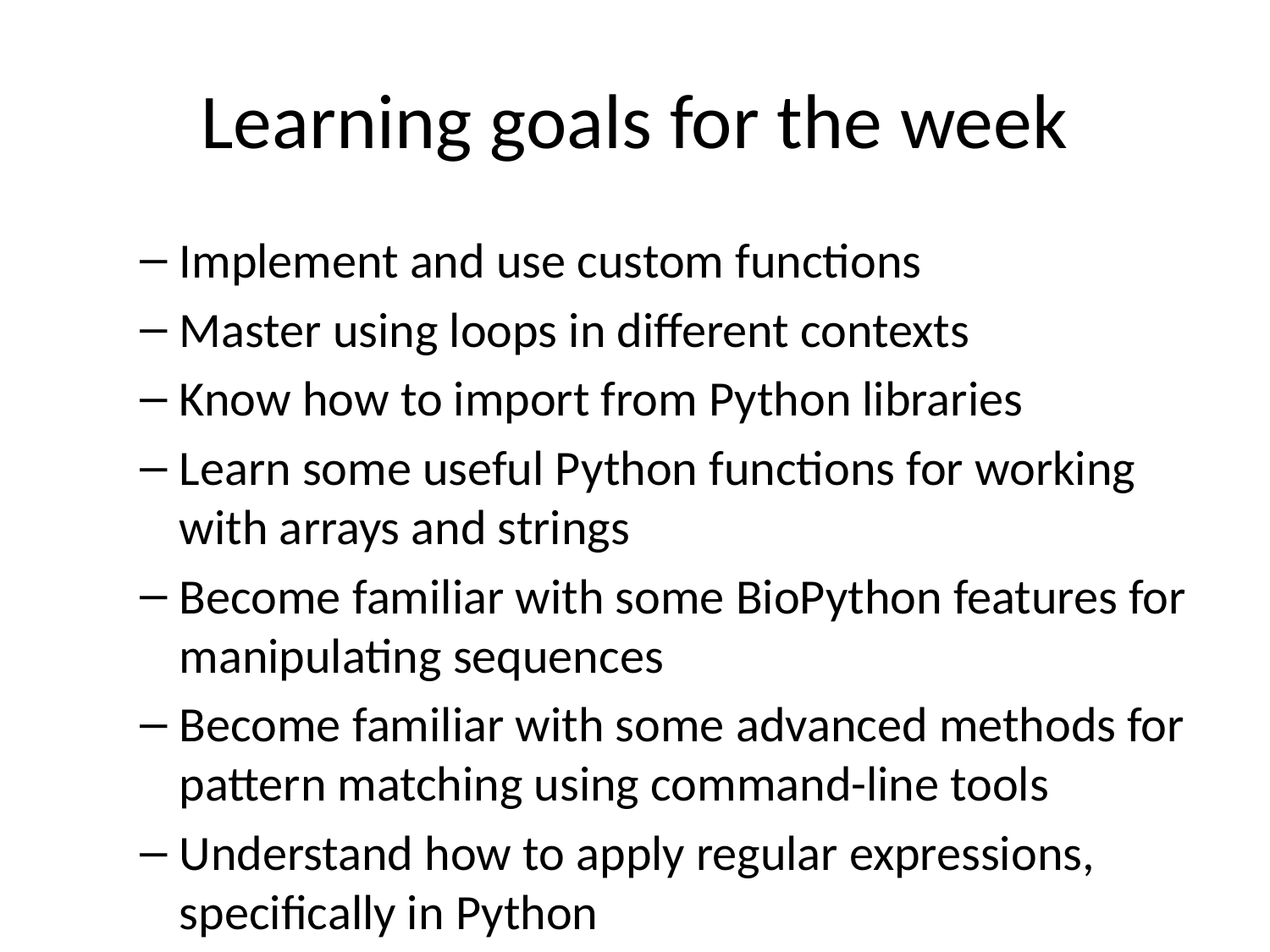

# Learning goals for the week
Implement and use custom functions
Master using loops in different contexts
Know how to import from Python libraries
Learn some useful Python functions for working with arrays and strings
Become familiar with some BioPython features for manipulating sequences
Become familiar with some advanced methods for pattern matching using command-line tools
Understand how to apply regular expressions, specifically in Python